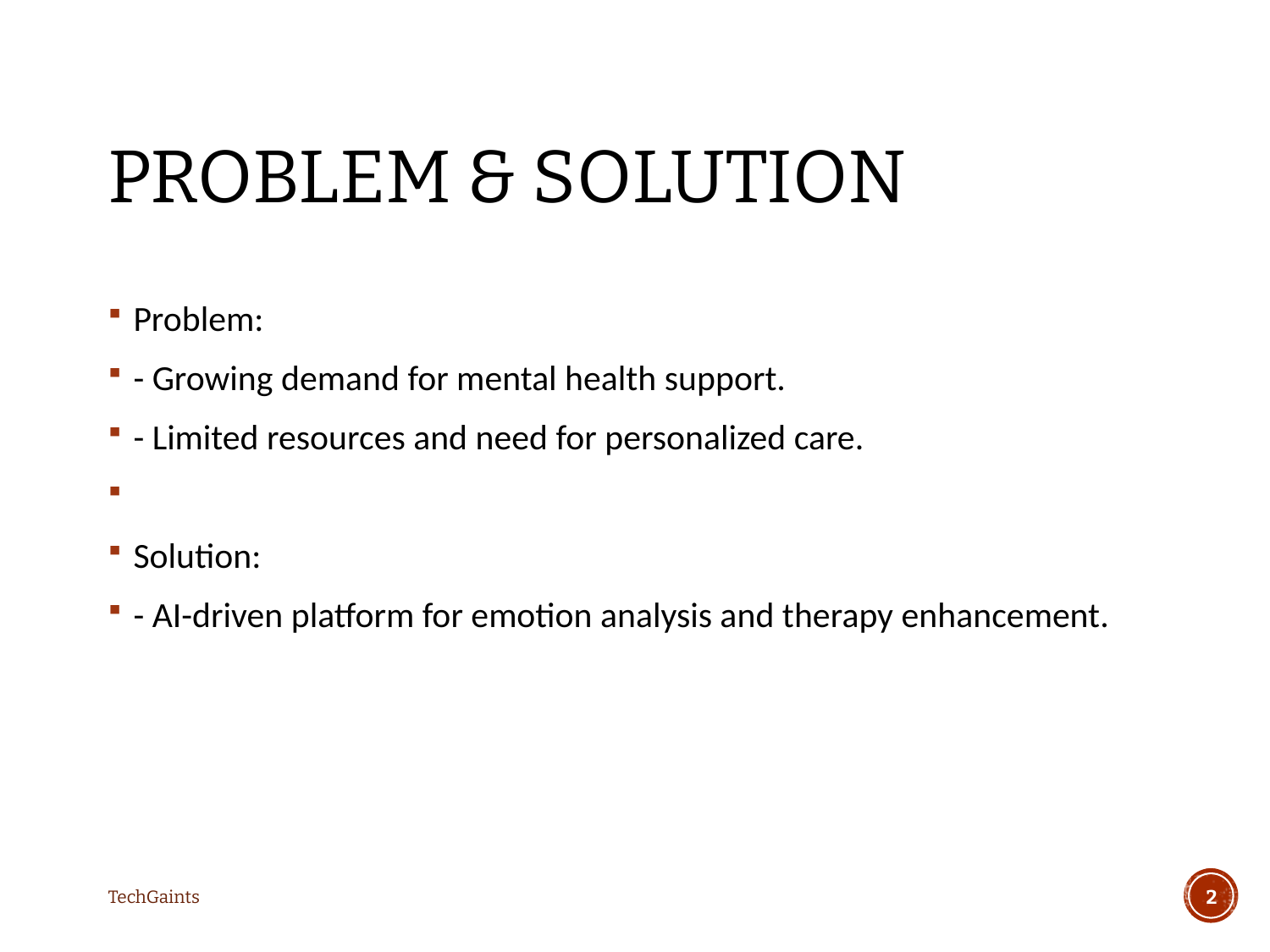

# Problem & Solution
Problem:
- Growing demand for mental health support.
- Limited resources and need for personalized care.

Solution:
- AI-driven platform for emotion analysis and therapy enhancement.
TechGaints
2